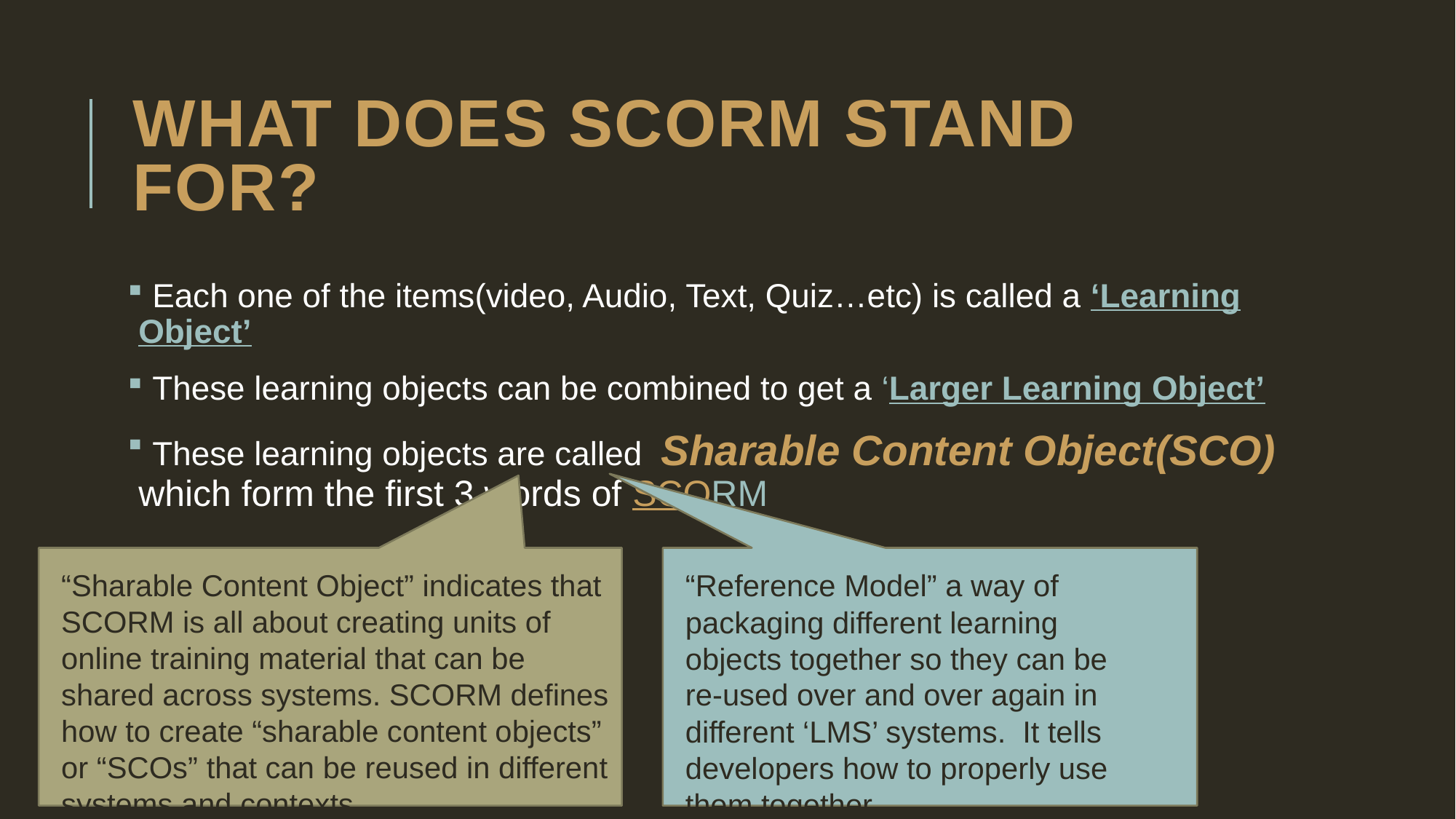

# What does SCORM stand for?
 Each one of the items(video, Audio, Text, Quiz…etc) is called a ‘Learning Object’
 These learning objects can be combined to get a ‘Larger Learning Object’
 These learning objects are called  Sharable Content Object(SCO) which form the first 3 words of SCORM

“Sharable Content Object” indicates that SCORM is all about creating units of online training material that can be shared across systems. SCORM defines how to create “sharable content objects” or “SCOs” that can be reused in different systems and contexts
“Reference Model” a way of packaging different learning objects together so they can be re-used over and over again in different ‘LMS’ systems.  It tells developers how to properly use them together.